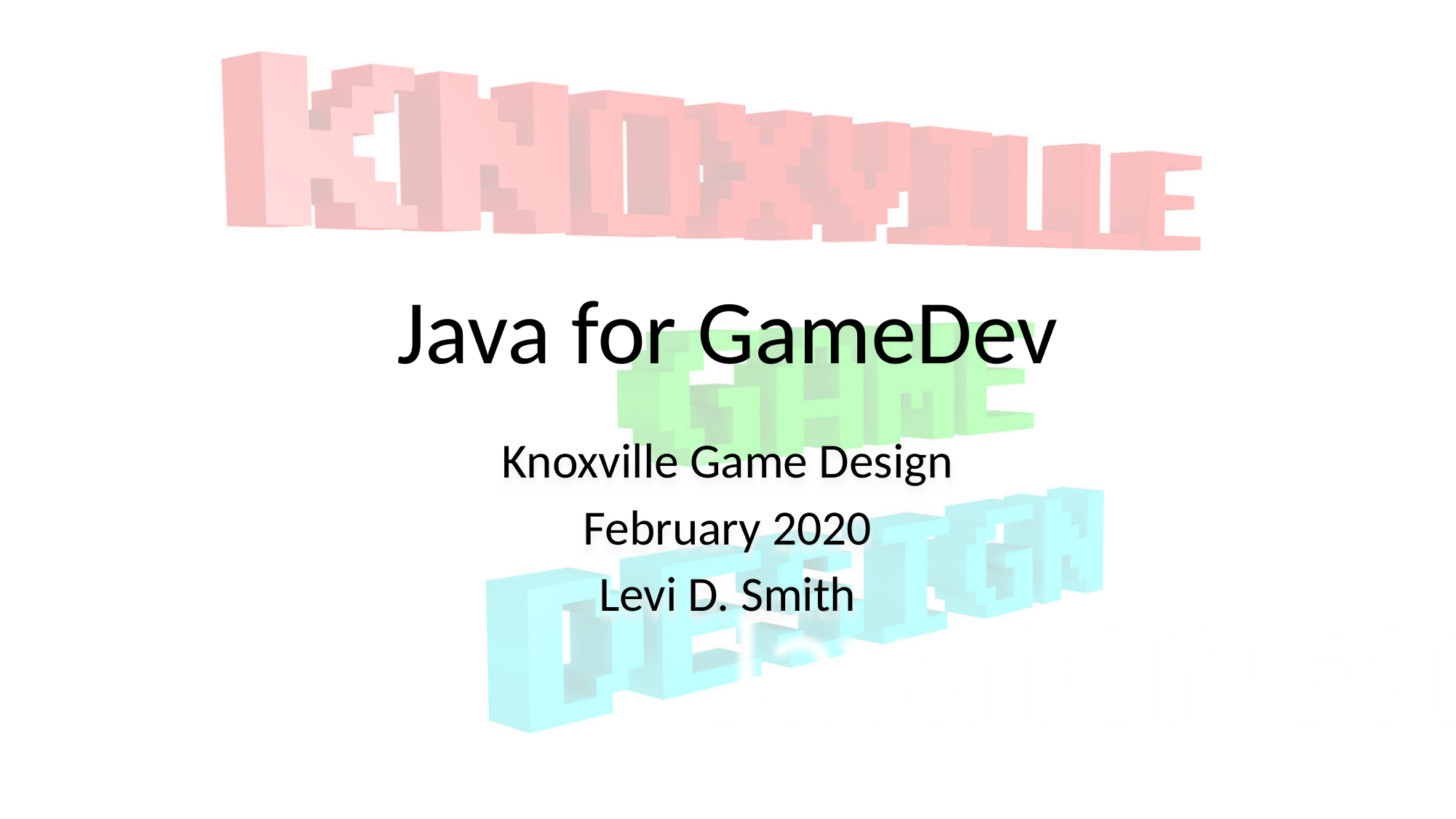

# Java for GameDev
Knoxville Game Design
February 2020
Levi D. Smith